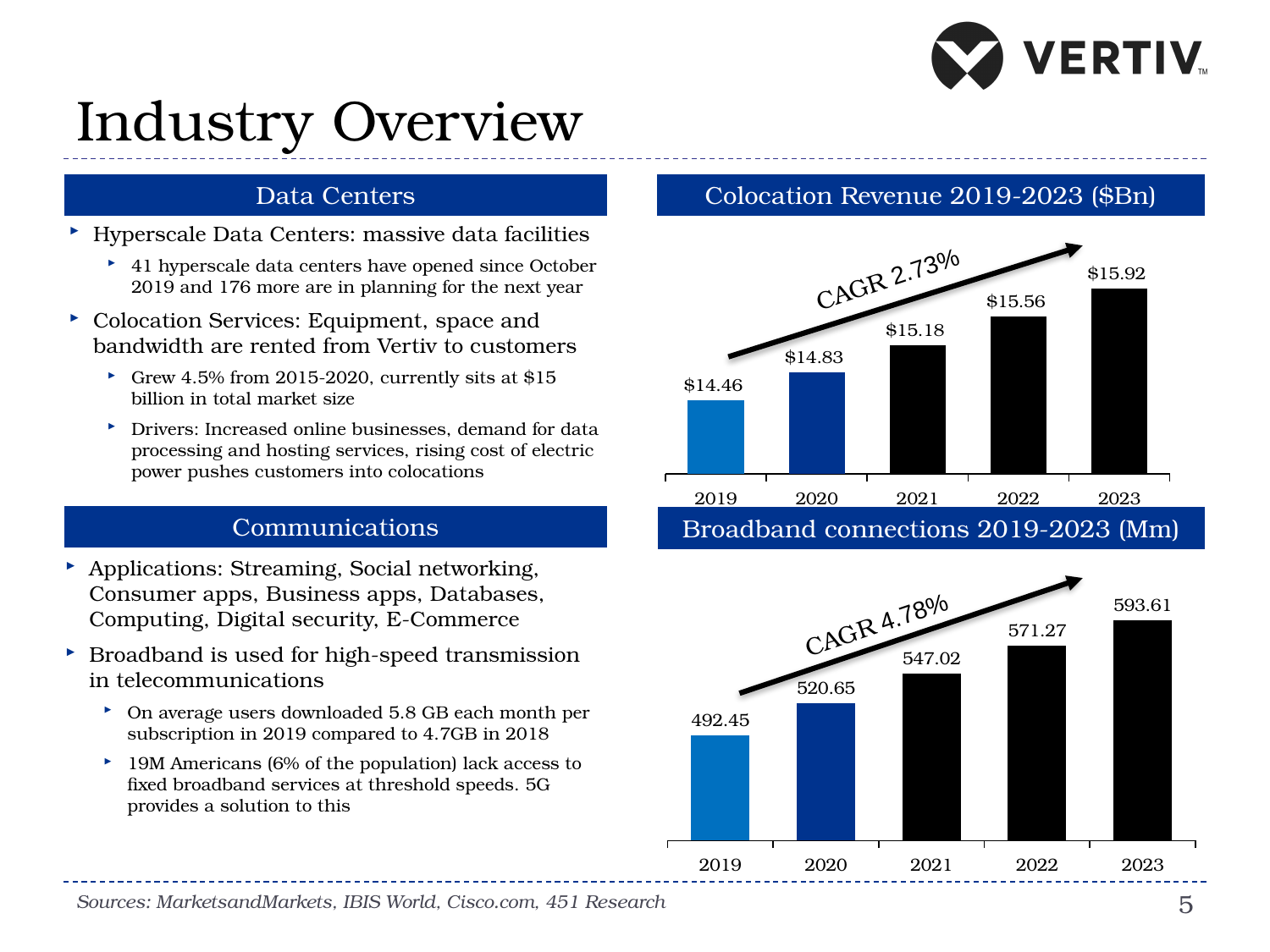

# Industry Overview

Hyperscale Data Centers: massive data facilities
41 hyperscale data centers have opened since October 2019 and 176 more are in planning for the next year
Colocation Services: Equipment, space and bandwidth are rented from Vertiv to customers
Grew 4.5% from 2015-2020, currently sits at $15 billion in total market size
Drivers: Increased online businesses, demand for data processing and hosting services, rising cost of electric power pushes customers into colocations
Data Centers

Colocation Revenue 2019-2023 ($Bn)

### Chart

| Category | Colocation Facilities Revnue ($M) |
|---|---|
| 2019 | 14.462 |
| 2020 | 14.83 |
| 2021 | 15.18 |
| 2022 | 15.56 |
| 2023 | 15.92 |
CAGR 2.73%
Communications
Broadband connections 2019-2023 (Mm)

Applications: Streaming, Social networking, Consumer apps, Business apps, Databases, Computing, Digital security, E-Commerce
Broadband is used for high-speed transmission in telecommunications
On average users downloaded 5.8 GB each month per subscription in 2019 compared to 4.7GB in 2018
19M Americans (6% of the population) lack access to fixed broadband services at threshold speeds. 5G provides a solution to this

### Chart

| Category | Broadband connections in the us (M) |
|---|---|
| 2019 | 492.45 |
| 2020 | 520.65 |
| 2021 | 547.02 |
| 2022 | 571.27 |
| 2023 | 593.61 |
CAGR 4.78%
5
Sources: MarketsandMarkets, IBIS World, Cisco.com, 451 Research